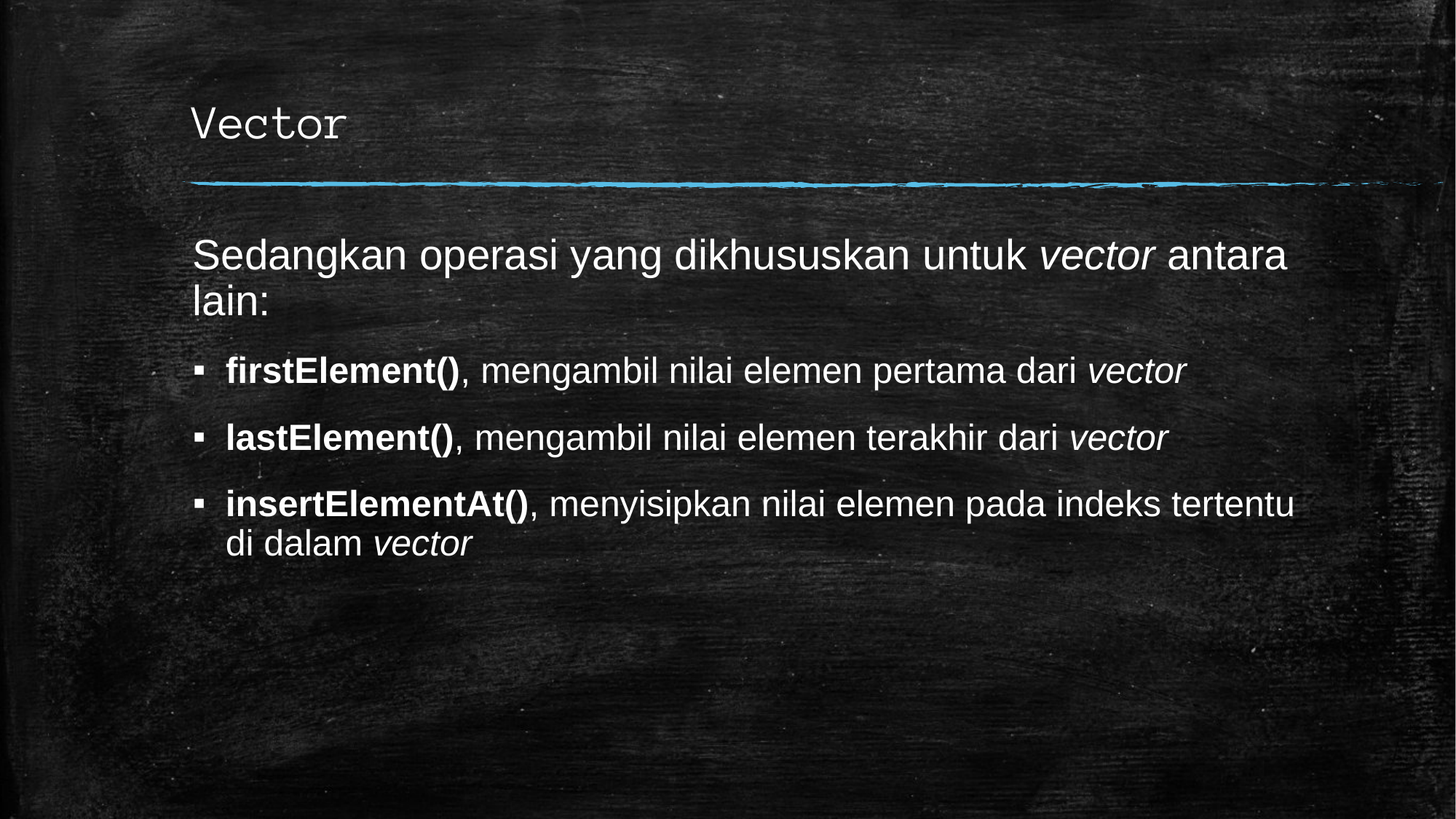

# Vector
Sedangkan operasi yang dikhususkan untuk vector antara lain:
firstElement(), mengambil nilai elemen pertama dari vector
lastElement(), mengambil nilai elemen terakhir dari vector
insertElementAt(), menyisipkan nilai elemen pada indeks tertentu di dalam vector